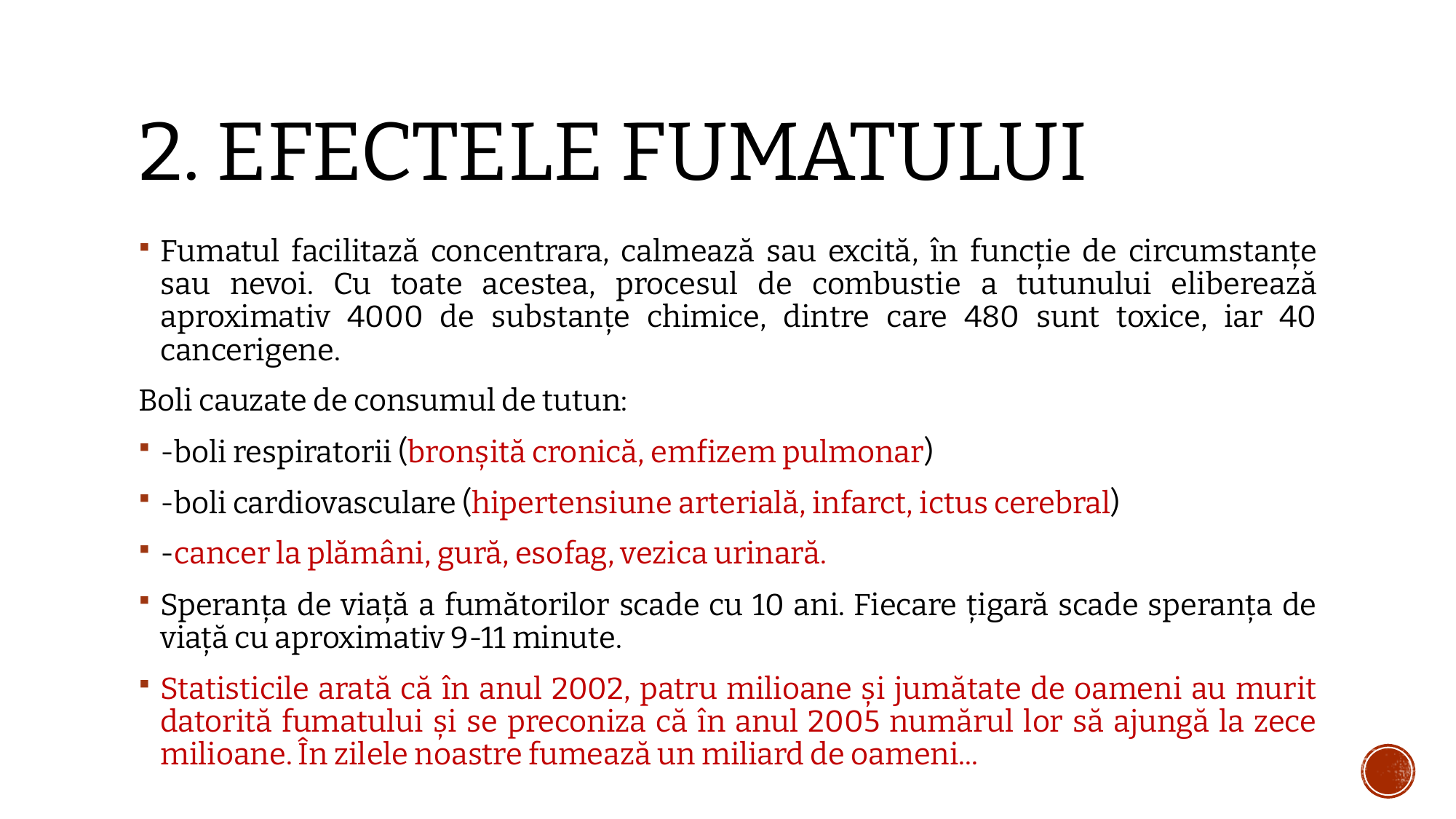

# 2. Efectele fumatului
Fumatul facilitază concentrara, calmează sau excită, în funcție de circumstanțe sau nevoi. Cu toate acestea, procesul de combustie a tutunului eliberează aproximativ 4000 de substanțe chimice, dintre care 480 sunt toxice, iar 40 cancerigene.
Boli cauzate de consumul de tutun:
-boli respiratorii (bronșită cronică, emfizem pulmonar)
-boli cardiovasculare (hipertensiune arterială, infarct, ictus cerebral)
-cancer la plămâni, gură, esofag, vezica urinară.
Speranța de viață a fumătorilor scade cu 10 ani. Fiecare țigară scade speranța de viață cu aproximativ 9-11 minute.
Statisticile arată că în anul 2002, patru milioane și jumătate de oameni au murit datorită fumatului și se preconiza că în anul 2005 numărul lor să ajungă la zece milioane. În zilele noastre fumează un miliard de oameni...